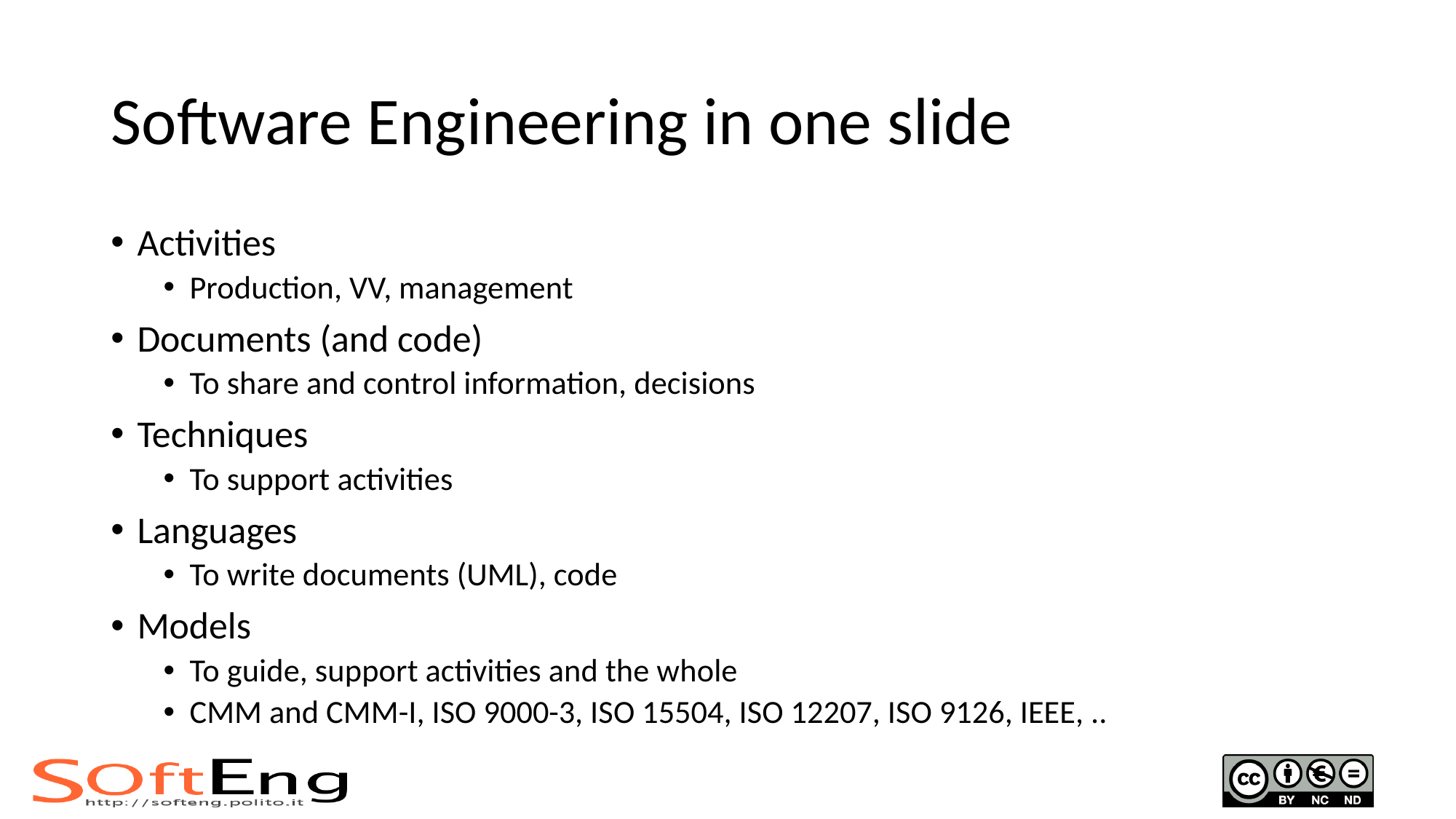

# Software Engineering in one slide
Activities
Production, VV, management
Documents (and code)
To share and control information, decisions
Techniques
To support activities
Languages
To write documents (UML), code
Models
To guide, support activities and the whole
CMM and CMM-I, ISO 9000-3, ISO 15504, ISO 12207, ISO 9126, IEEE, ..